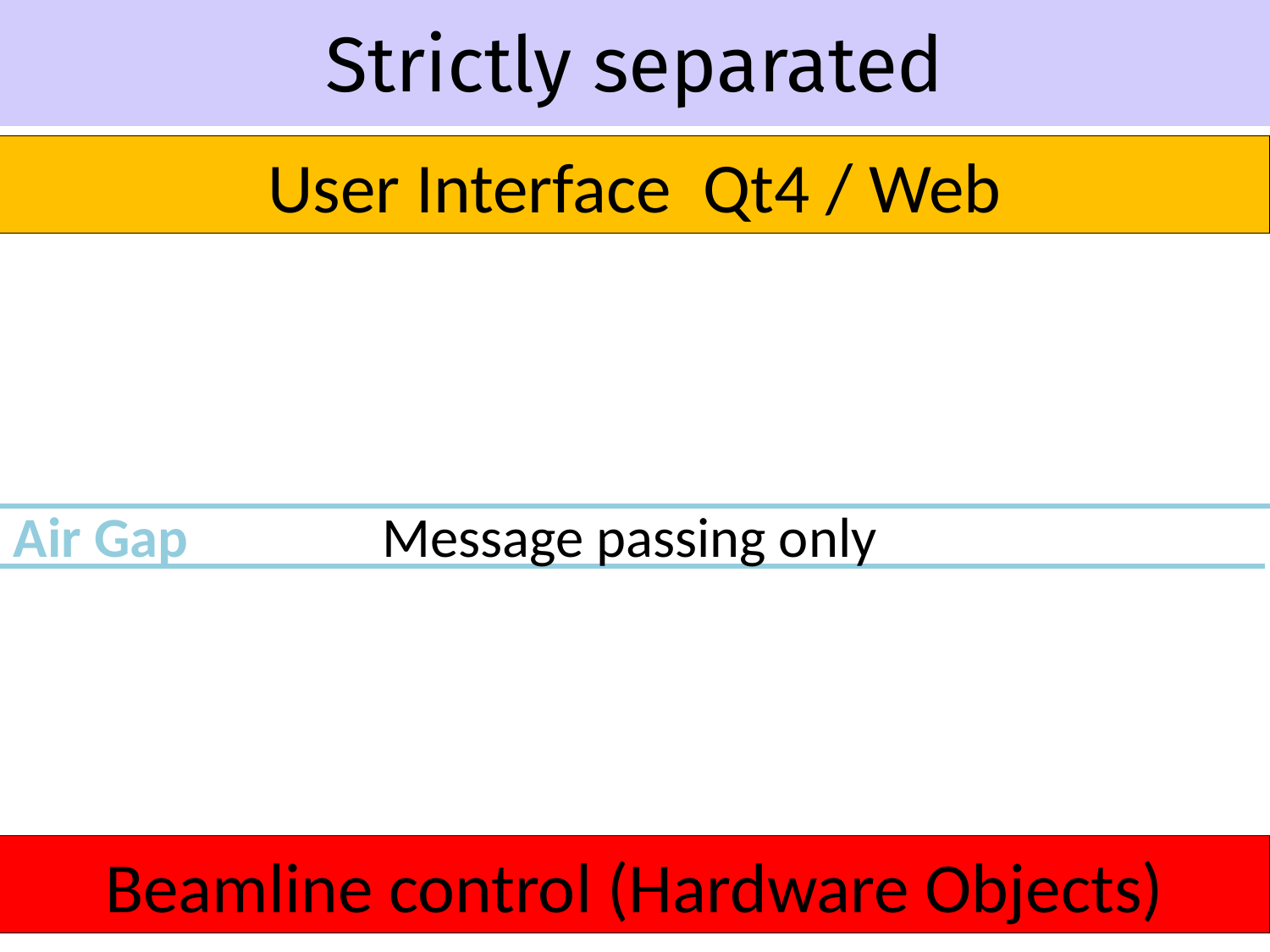

# Strictly separated
User Interface  Qt4 / Web
Air Gap
Message passing only
Beamline control (Hardware Objects)